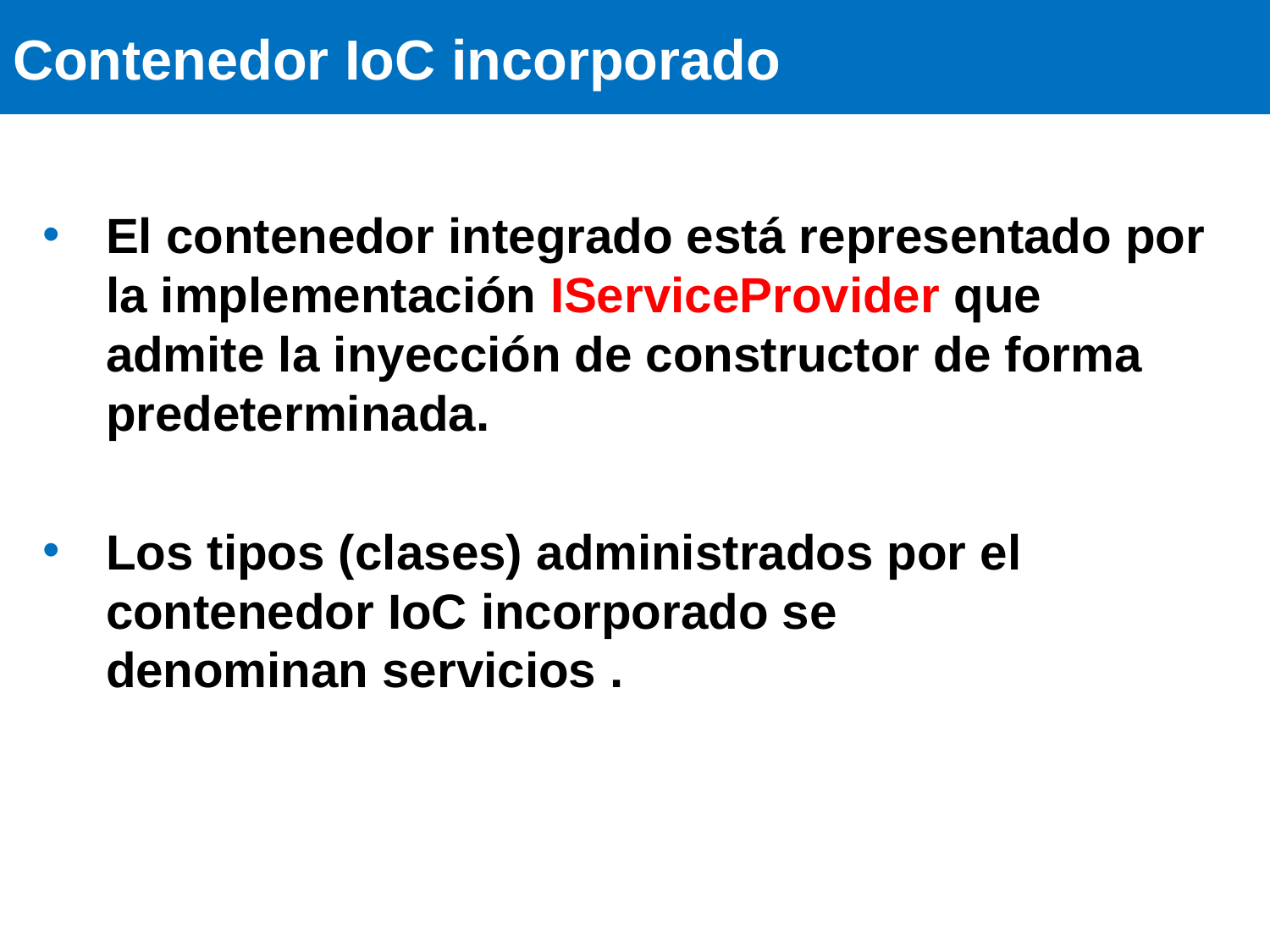

# Contenedor IoC incorporado

El contenedor integrado está representado por la implementación IServiceProvider que admite la inyección de constructor de forma predeterminada.

Los tipos (clases) administrados por el contenedor IoC incorporado se denominan servicios .